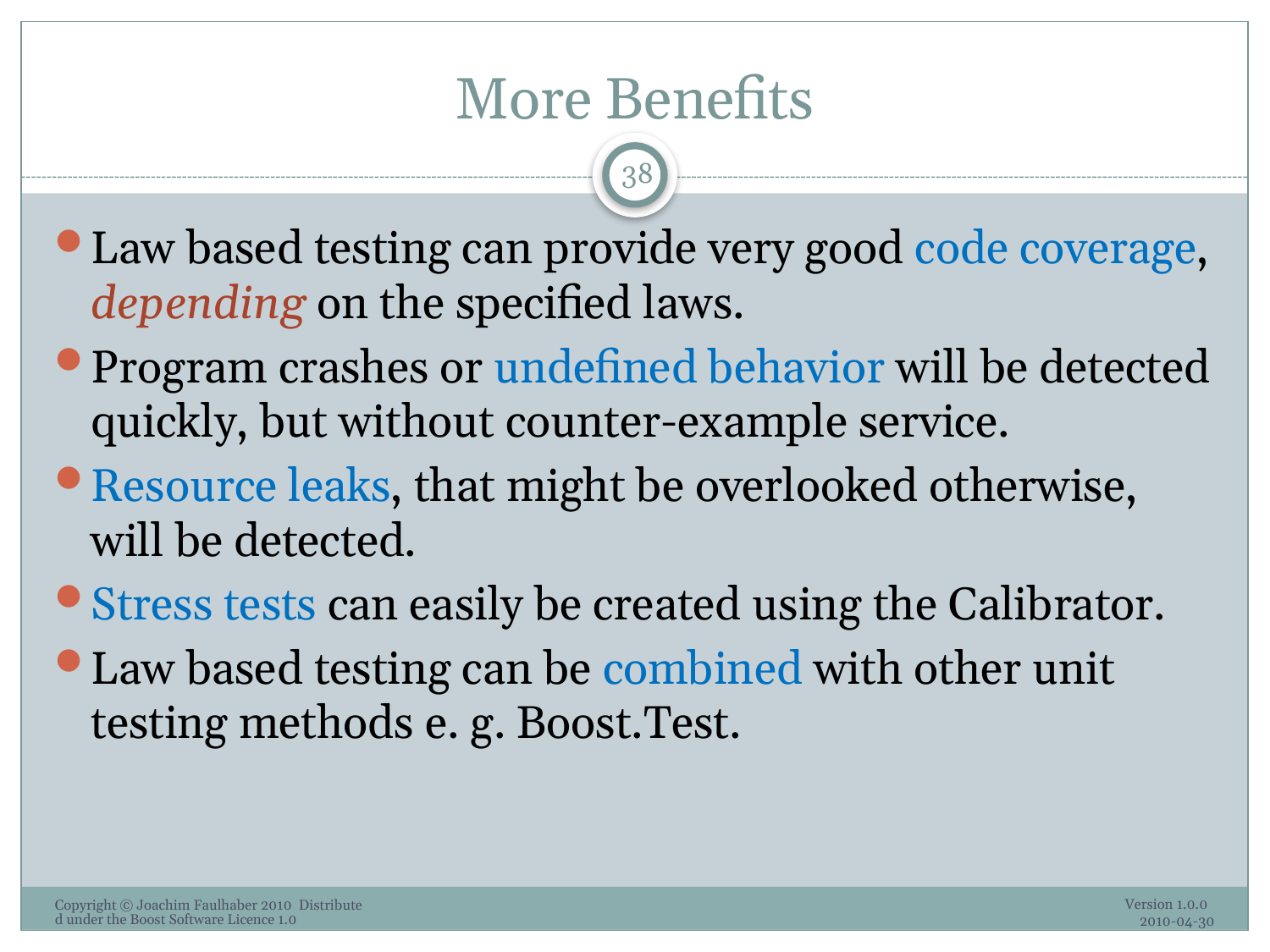

# More Benefits
38
Law based testing can provide very good code coverage, depending on the specified laws.
Program crashes or undefined behavior will be detected quickly, but without counter-example service.
Resource leaks, that might be overlooked otherwise, will be detected.
Stress tests can easily be created using the Calibrator.
Law based testing can be combined with other unit testing methods e. g. Boost.Test.

Version 1.0.0   2010-04-30
Copyright © Joachim Faulhaber 2010  Distributed under the Boost Software Licence 1.0